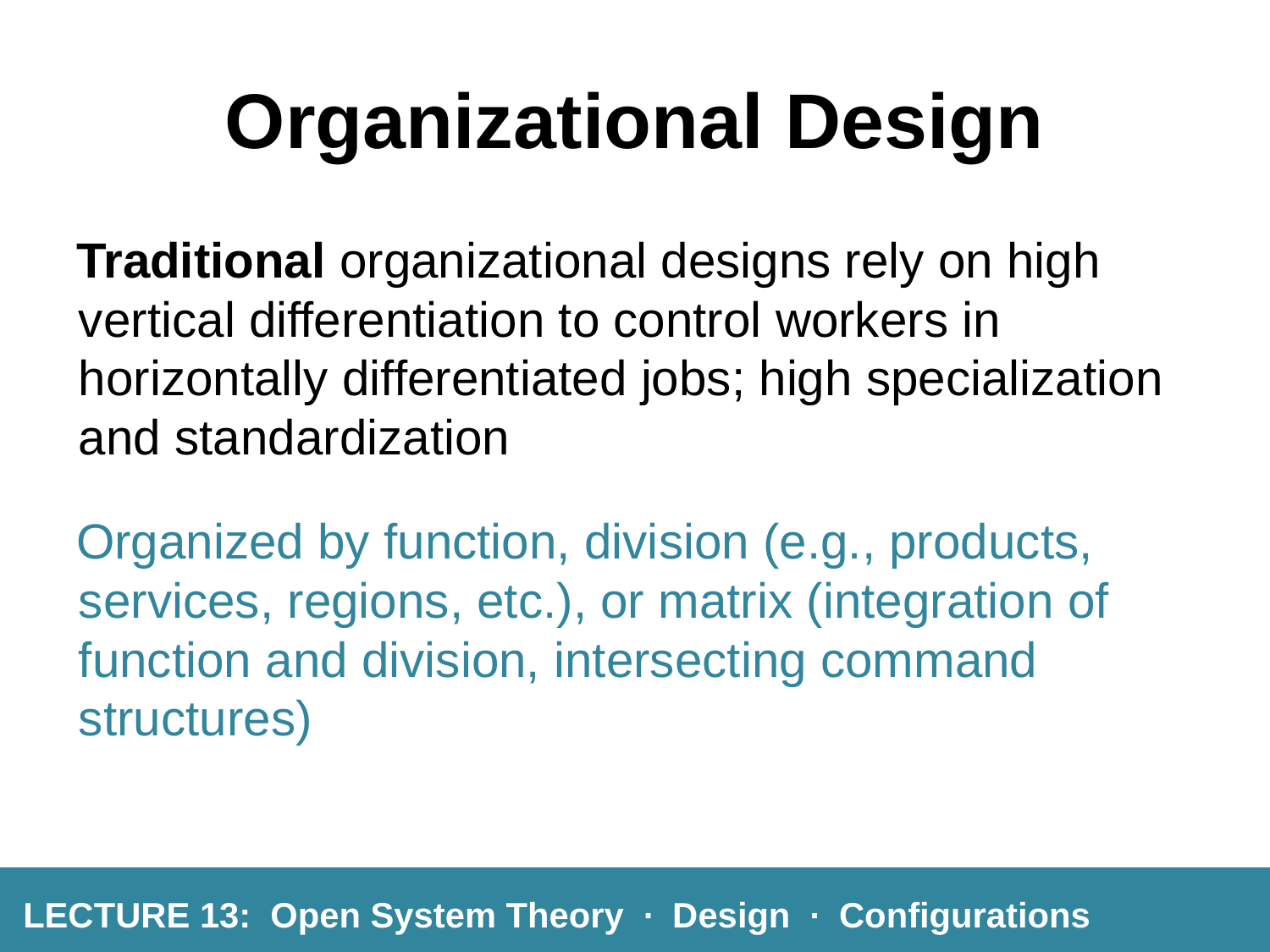

# Organizational Design
Traditional organizational designs rely on high vertical differentiation to control workers in horizontally differentiated jobs; high specialization and standardization

Organized by function, division (e.g., products, services, regions, etc.), or matrix (integration of function and division, intersecting command structures)

LECTURE 13:  Open System Theory  ∙  Design  ∙  Configurations